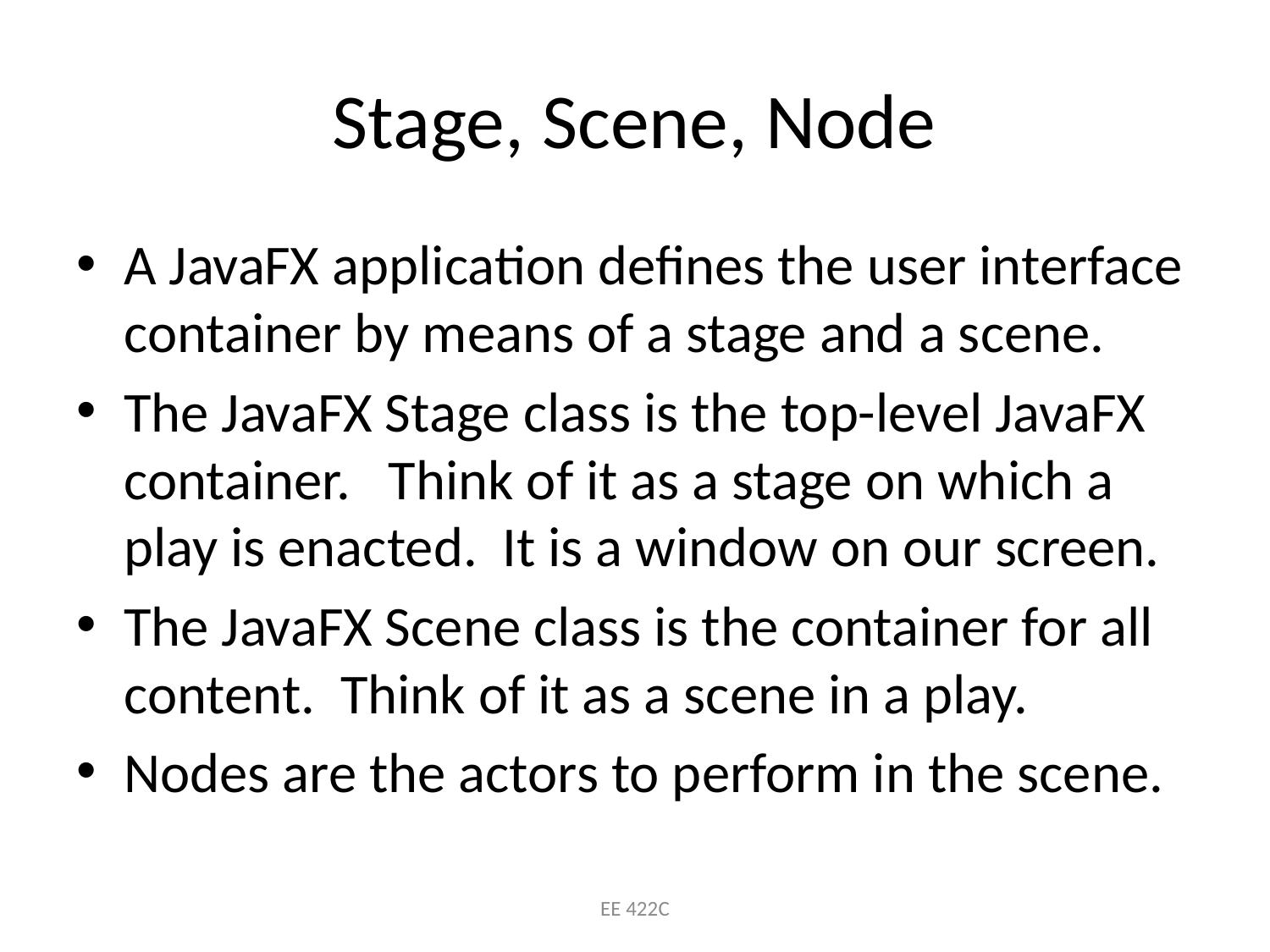

# Stage, Scene, Node
A JavaFX application defines the user interface container by means of a stage and a scene.
The JavaFX Stage class is the top-level JavaFX container.   Think of it as a stage on which a play is enacted.  It is a window on our screen.
The JavaFX Scene class is the container for all content.  Think of it as a scene in a play.
Nodes are the actors to perform in the scene.
EE 422C